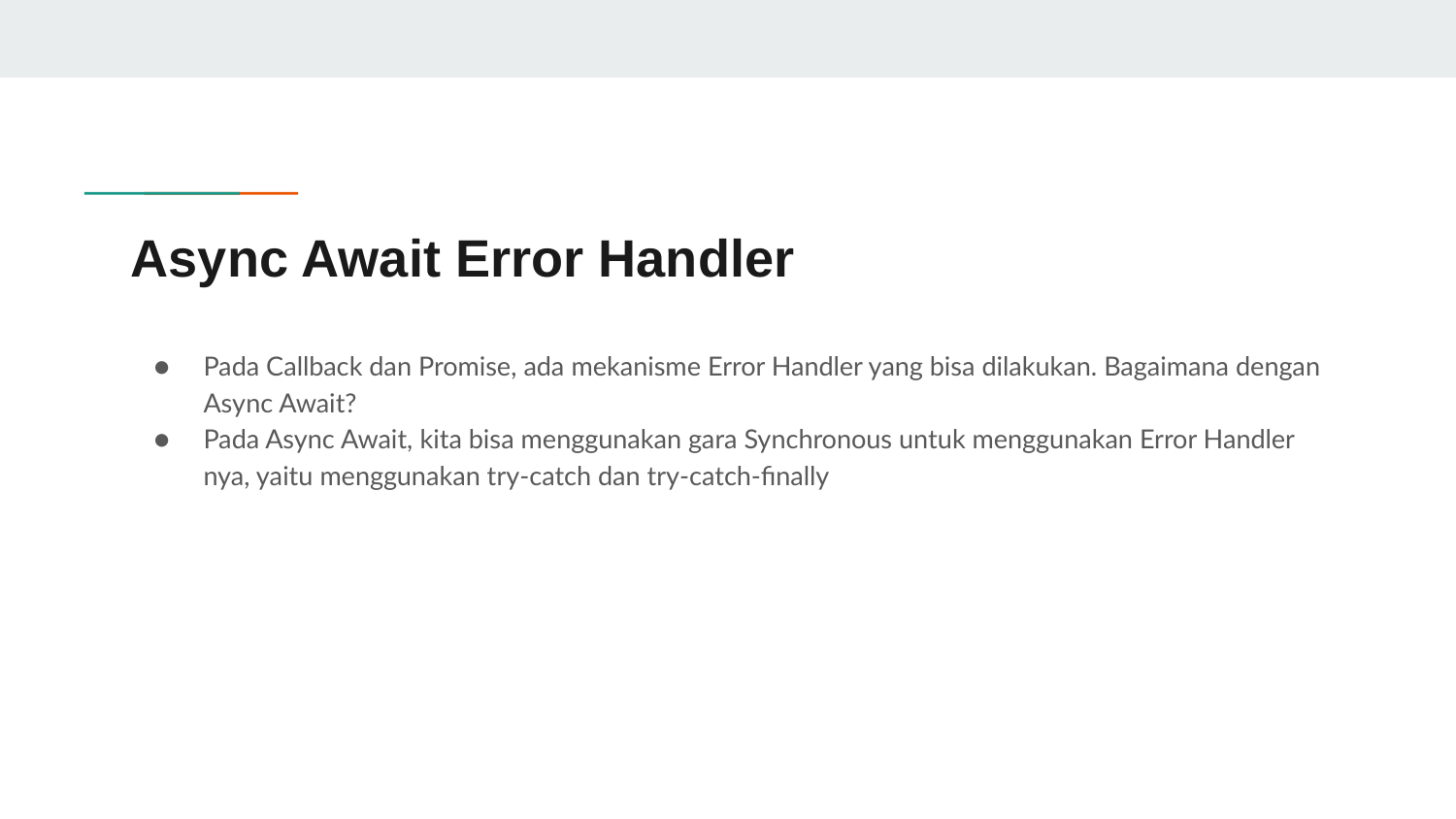

# Async Await Error Handler
Pada Callback dan Promise, ada mekanisme Error Handler yang bisa dilakukan. Bagaimana dengan Async Await?
Pada Async Await, kita bisa menggunakan gara Synchronous untuk menggunakan Error Handler nya, yaitu menggunakan try-catch dan try-catch-finally